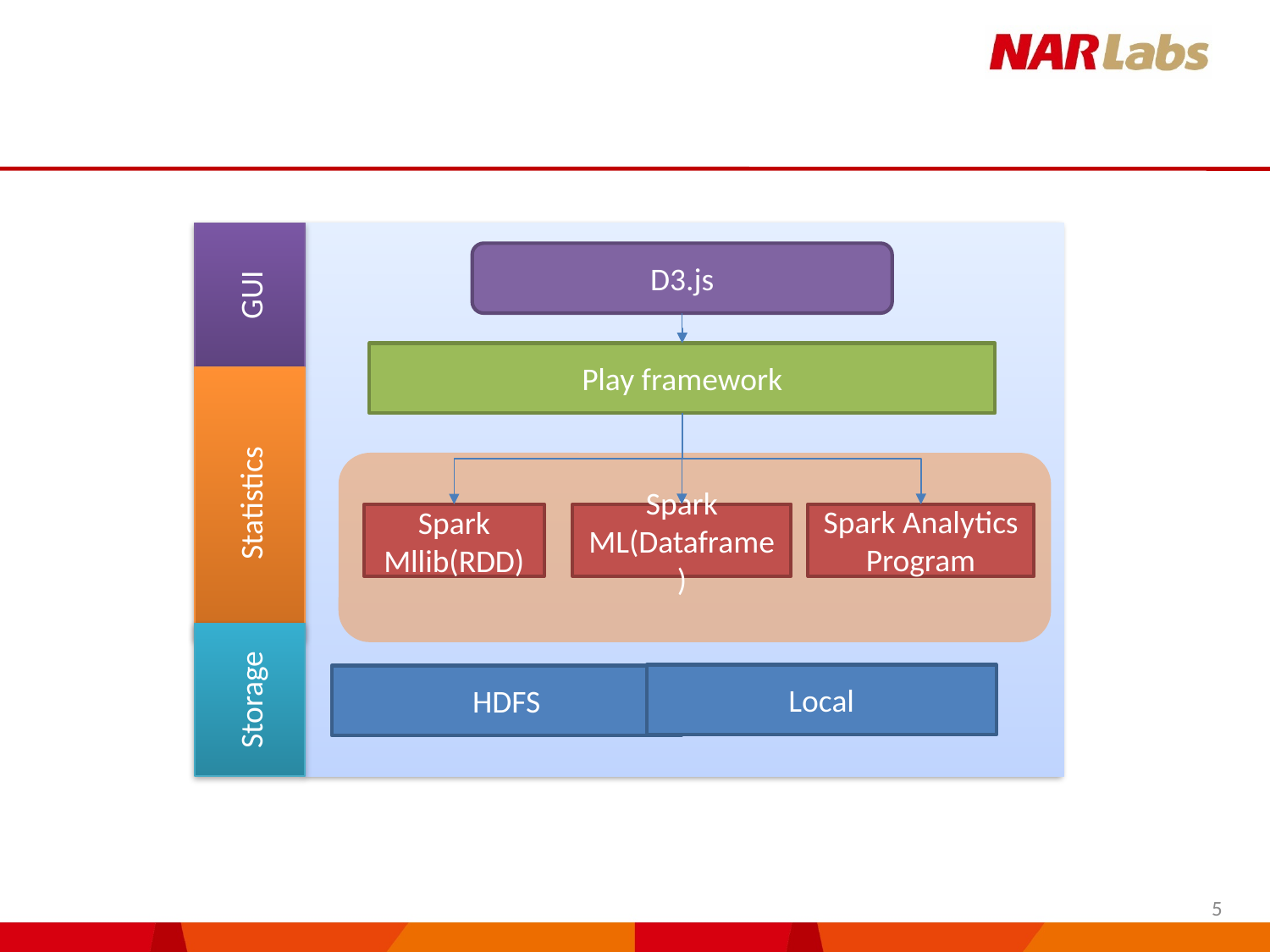

#

GUI

D3.js
Play framework
Statistics

Spark
ML(Dataframe)
Spark Analytics Program
Spark
Mllib(RDD)
Storage
Local
HDFS
5